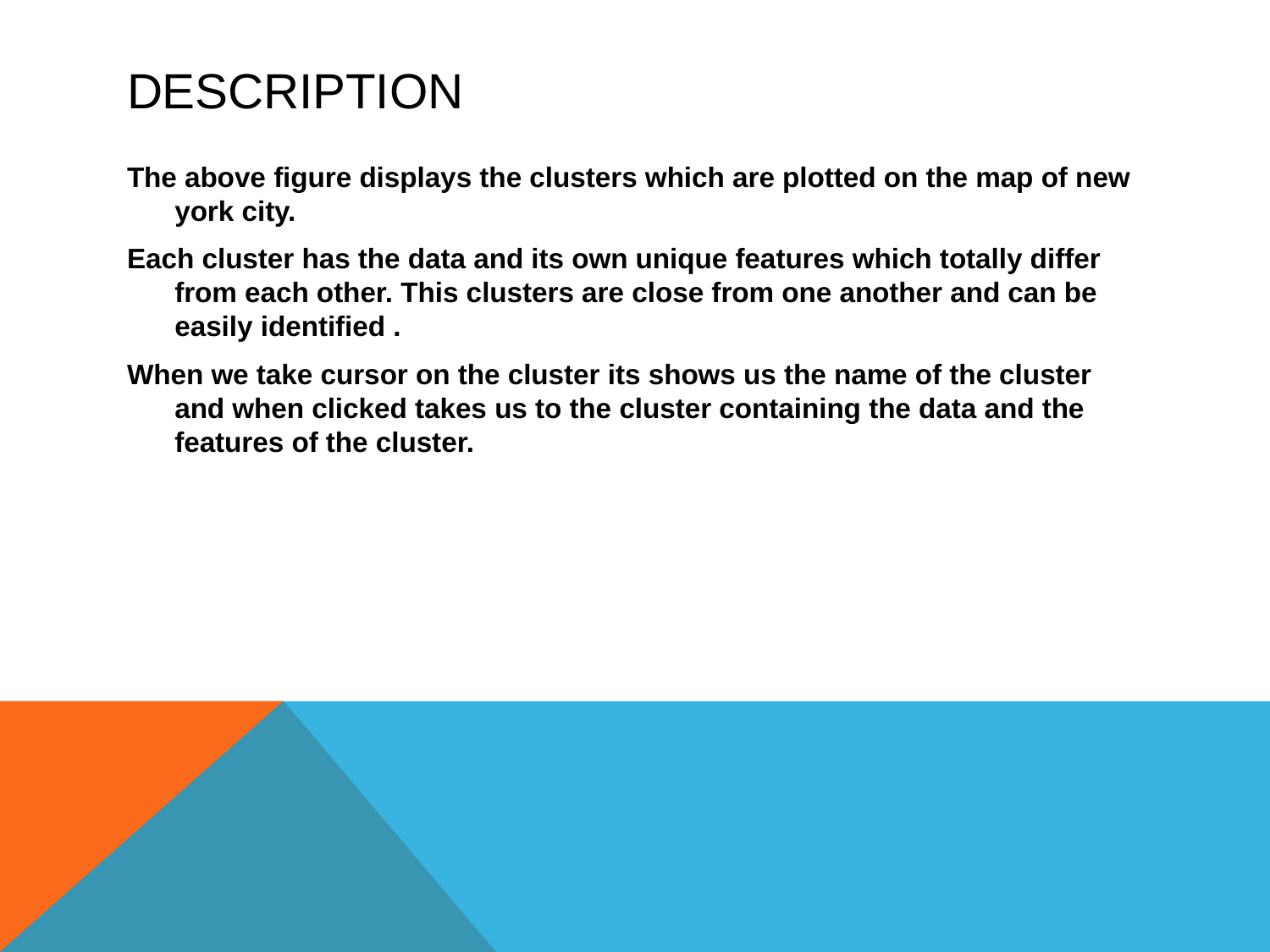

# Description
The above figure displays the clusters which are plotted on the map of new york city.
Each cluster has the data and its own unique features which totally differ from each other. This clusters are close from one another and can be easily identified .
When we take cursor on the cluster its shows us the name of the cluster and when clicked takes us to the cluster containing the data and the features of the cluster.